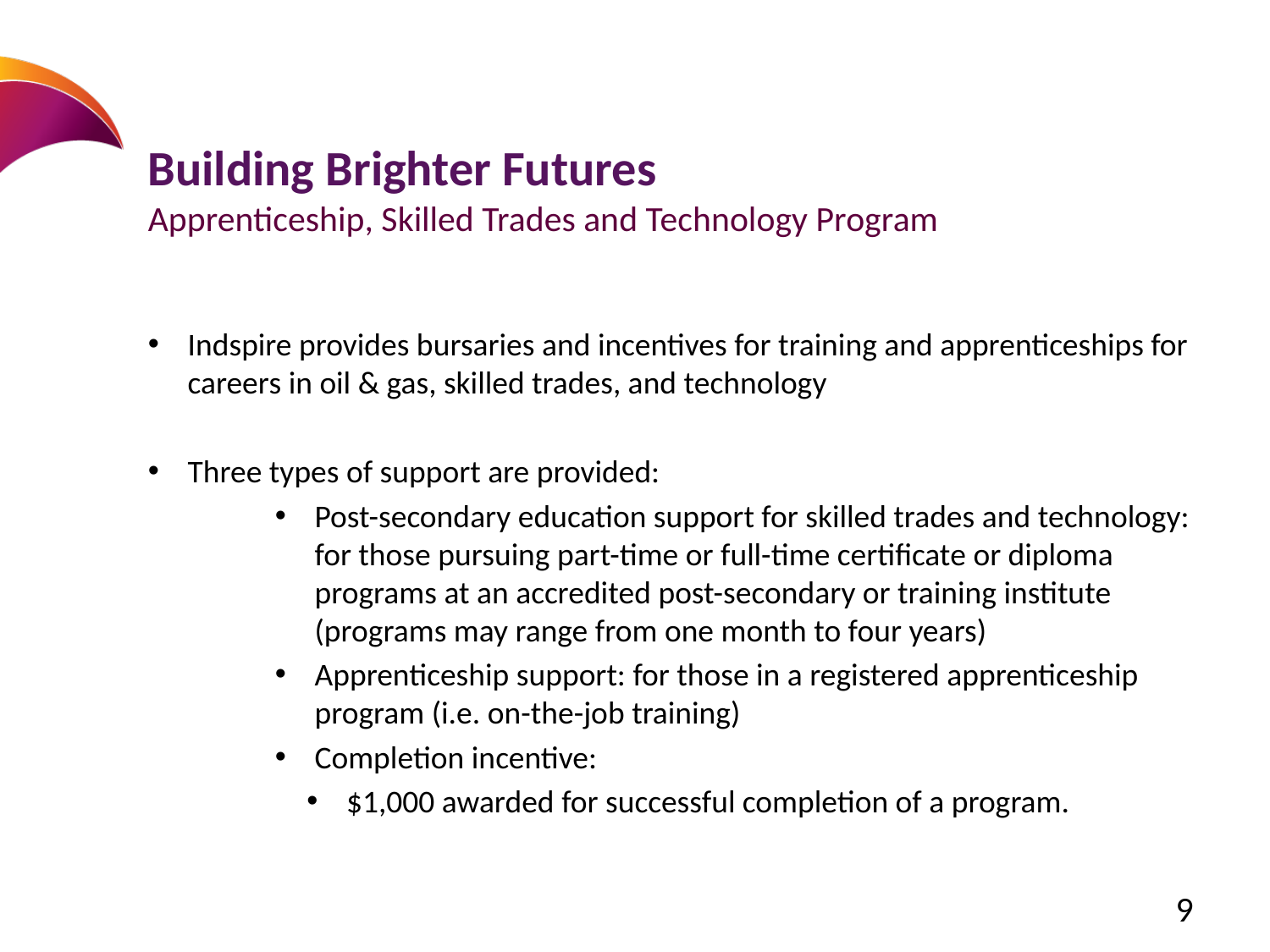

# Building Brighter Futures Apprenticeship, Skilled Trades and Technology Program
Indspire provides bursaries and incentives for training and apprenticeships for careers in oil & gas, skilled trades, and technology

Three types of support are provided:
Post-secondary education support for skilled trades and technology: for those pursuing part-time or full-time certificate or diploma programs at an accredited post-secondary or training institute (programs may range from one month to four years)
Apprenticeship support: for those in a registered apprenticeship program (i.e. on-the-job training)
Completion incentive:
$1,000 awarded for successful completion of a program.

9